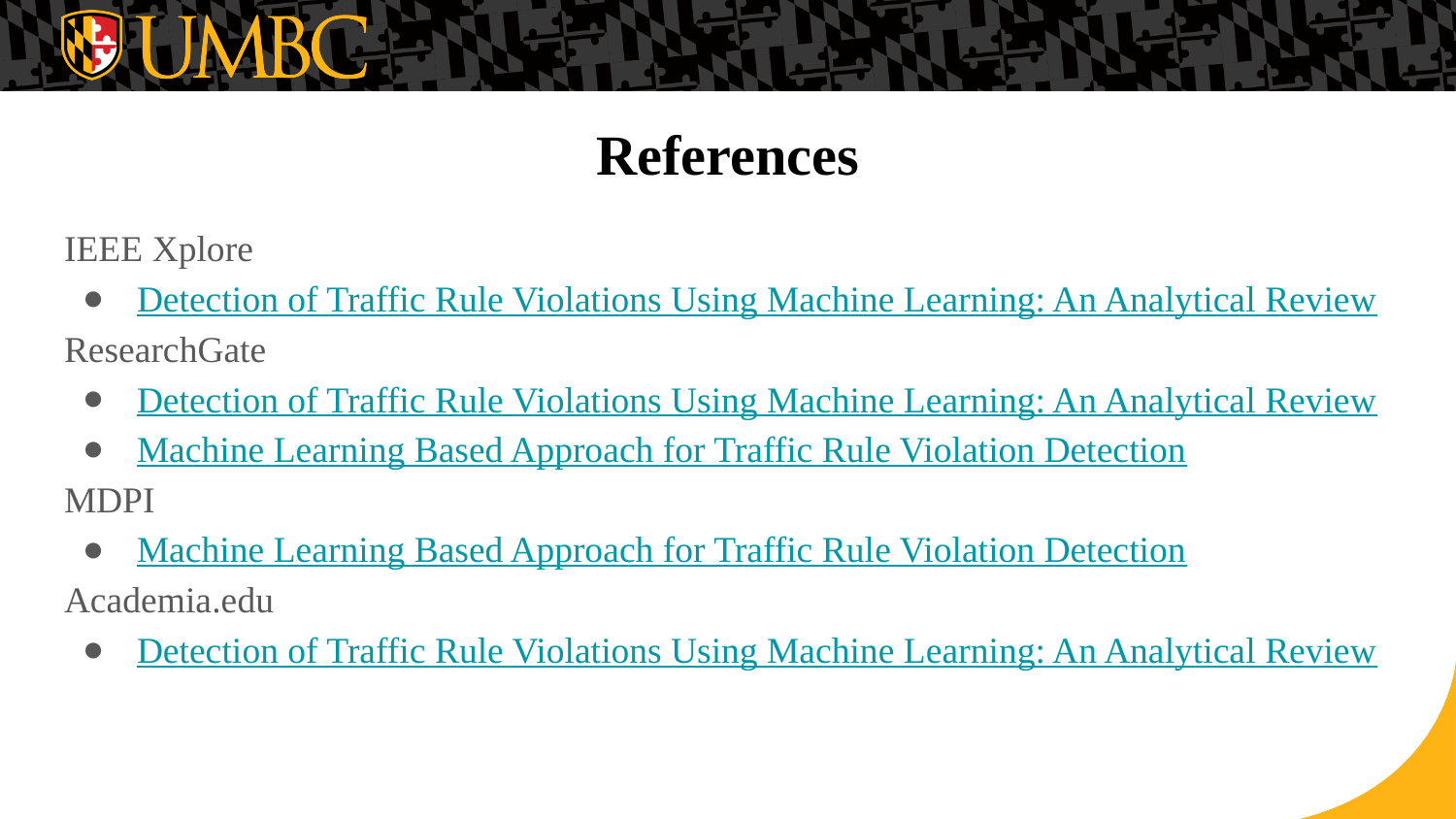

# References
IEEE Xplore
Detection of Traffic Rule Violations Using Machine Learning: An Analytical Review
ResearchGate
Detection of Traffic Rule Violations Using Machine Learning: An Analytical Review
Machine Learning Based Approach for Traffic Rule Violation Detection
MDPI
Machine Learning Based Approach for Traffic Rule Violation Detection
Academia.edu
Detection of Traffic Rule Violations Using Machine Learning: An Analytical Review